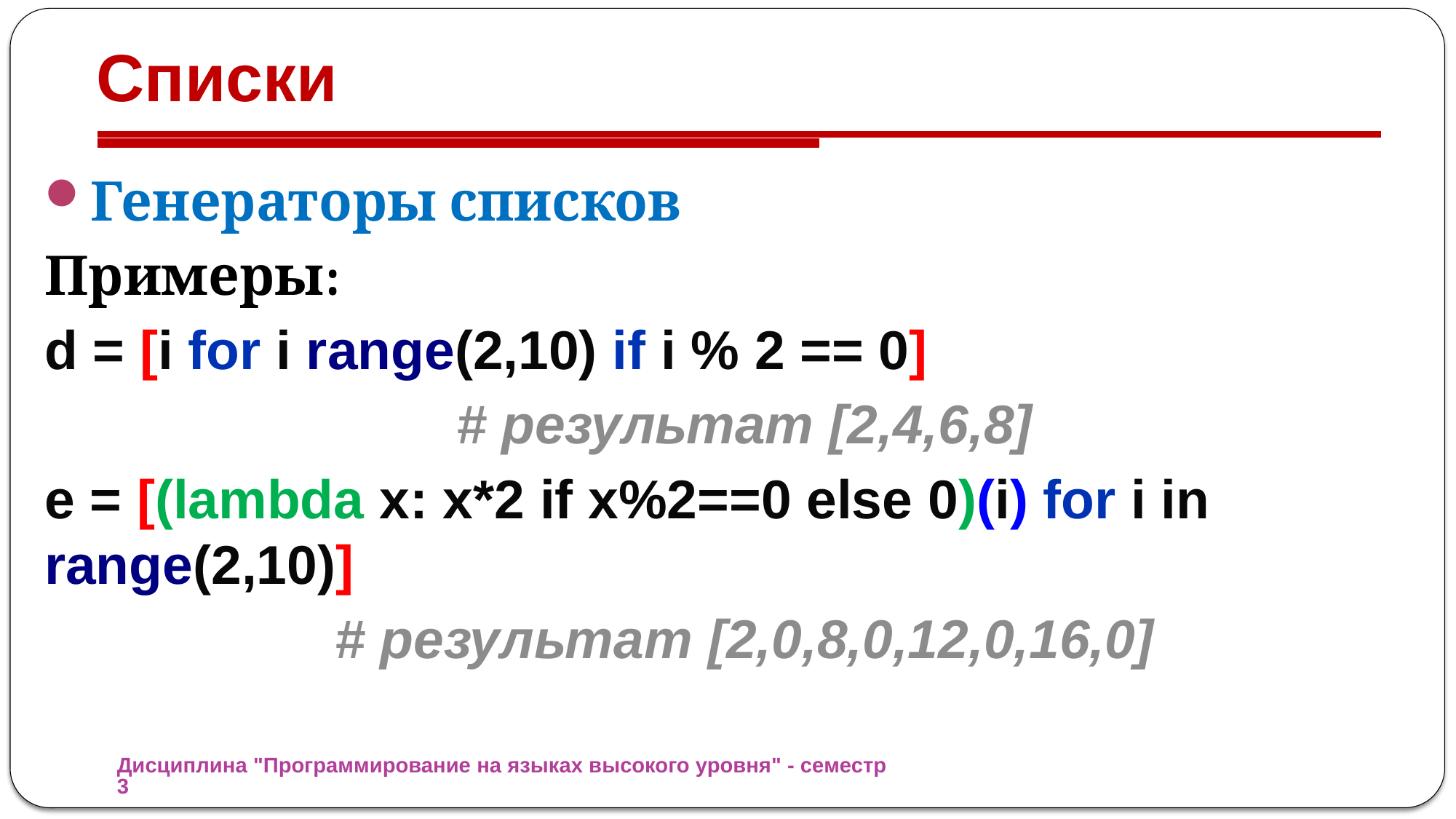

# Списки
Генераторы списков
Примеры:
d = [i for i range(2,10) if i % 2 == 0]
# результат [2,4,6,8]
e = [(lambda x: x*2 if x%2==0 else 0)(i) for i in range(2,10)]
# результат [2,0,8,0,12,0,16,0]

Дисциплина "Программирование на языках высокого уровня" - семестр 3